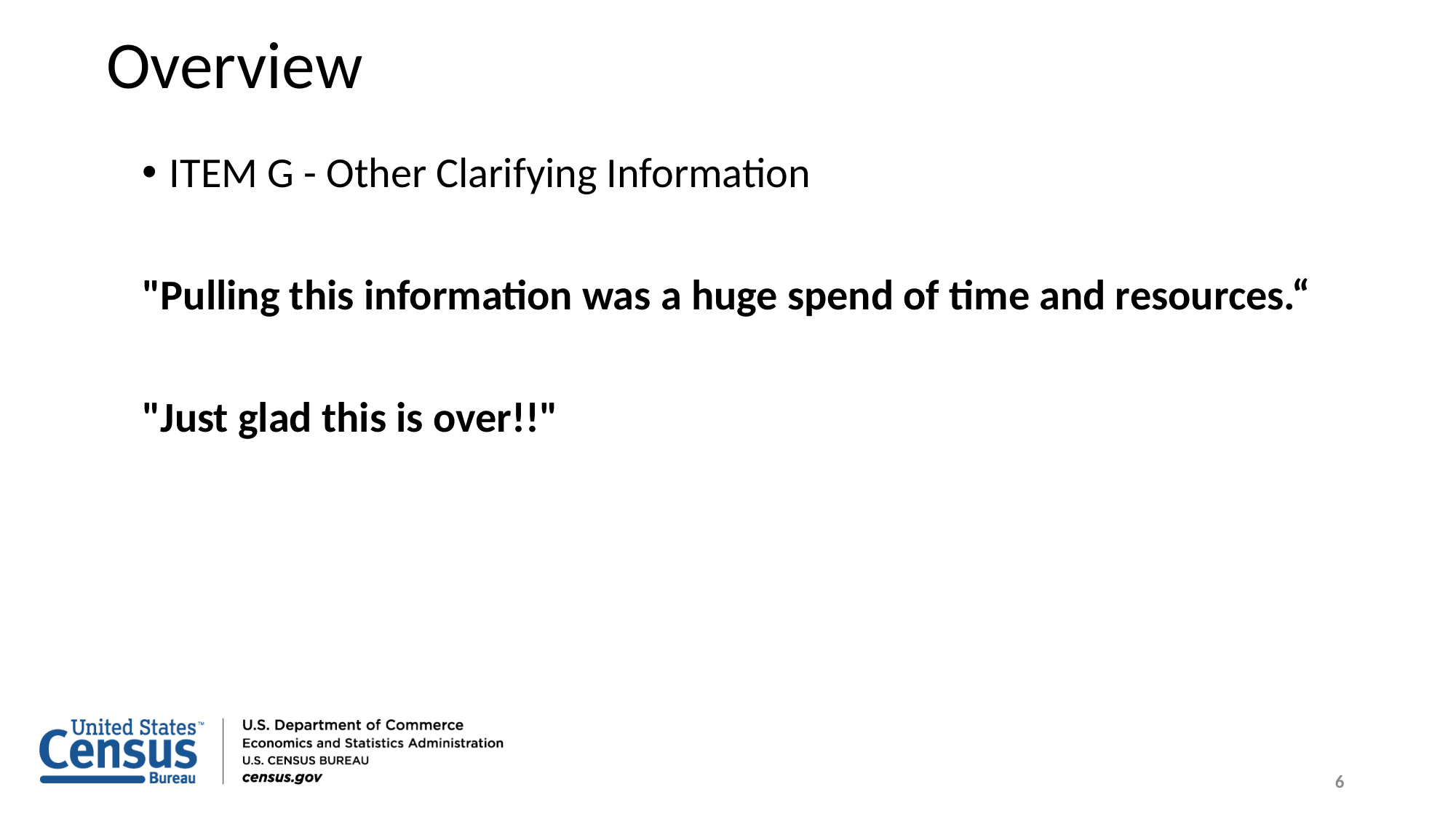

# Overview
ITEM G - Other Clarifying Information

"Pulling this information was a huge spend of time and resources.“

"Just glad this is over!!"

6